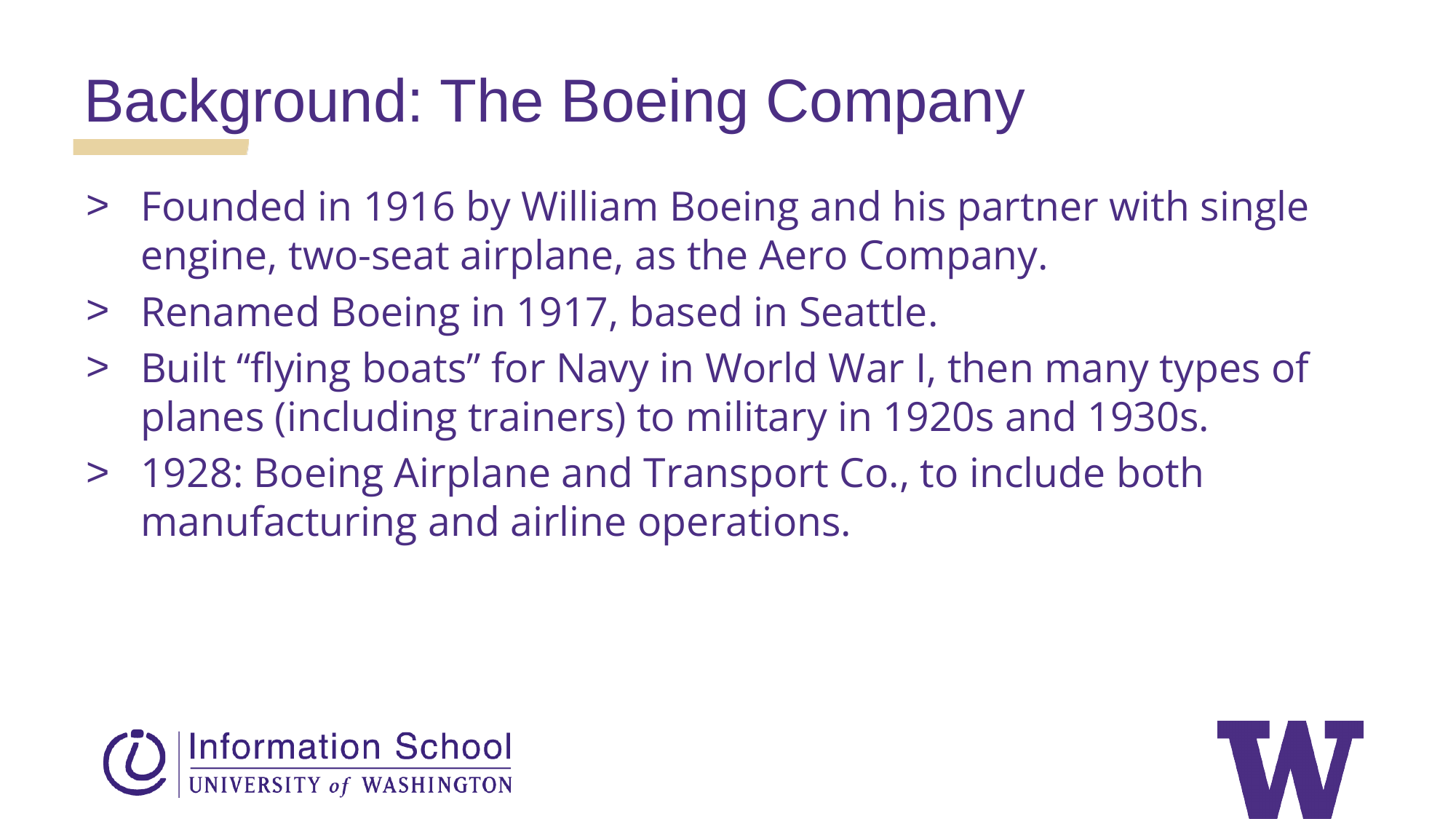

Background: The Boeing Company
Founded in 1916 by William Boeing and his partner with single engine, two-seat airplane, as the Aero Company.
Renamed Boeing in 1917, based in Seattle.
Built “flying boats” for Navy in World War I, then many types of planes (including trainers) to military in 1920s and 1930s.
1928: Boeing Airplane and Transport Co., to include both manufacturing and airline operations.